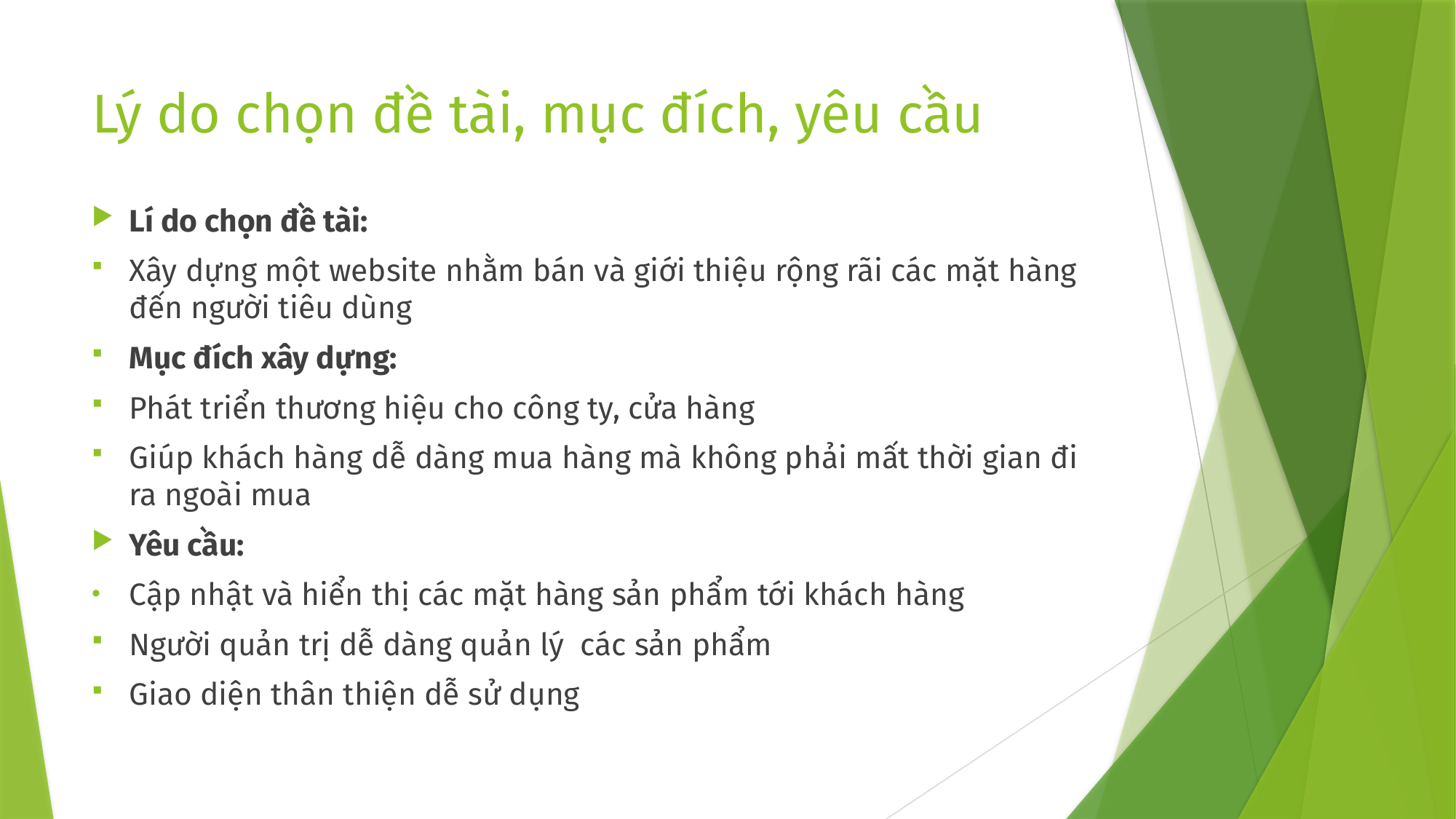

# Lý do chọn đề tài, mục đích, yêu cầu
Lí do chọn đề tài:
Xây dựng một website nhằm bán và giới thiệu rộng rãi các mặt hàng đến người tiêu dùng
Mục đích xây dựng:
Phát triển thương hiệu cho công ty, cửa hàng
Giúp khách hàng dễ dàng mua hàng mà không phải mất thời gian đi ra ngoài mua
Yêu cầu:
Cập nhật và hiển thị các mặt hàng sản phẩm tới khách hàng
Người quản trị dễ dàng quản lý  các sản phẩm
Giao diện thân thiện dễ sử dụng